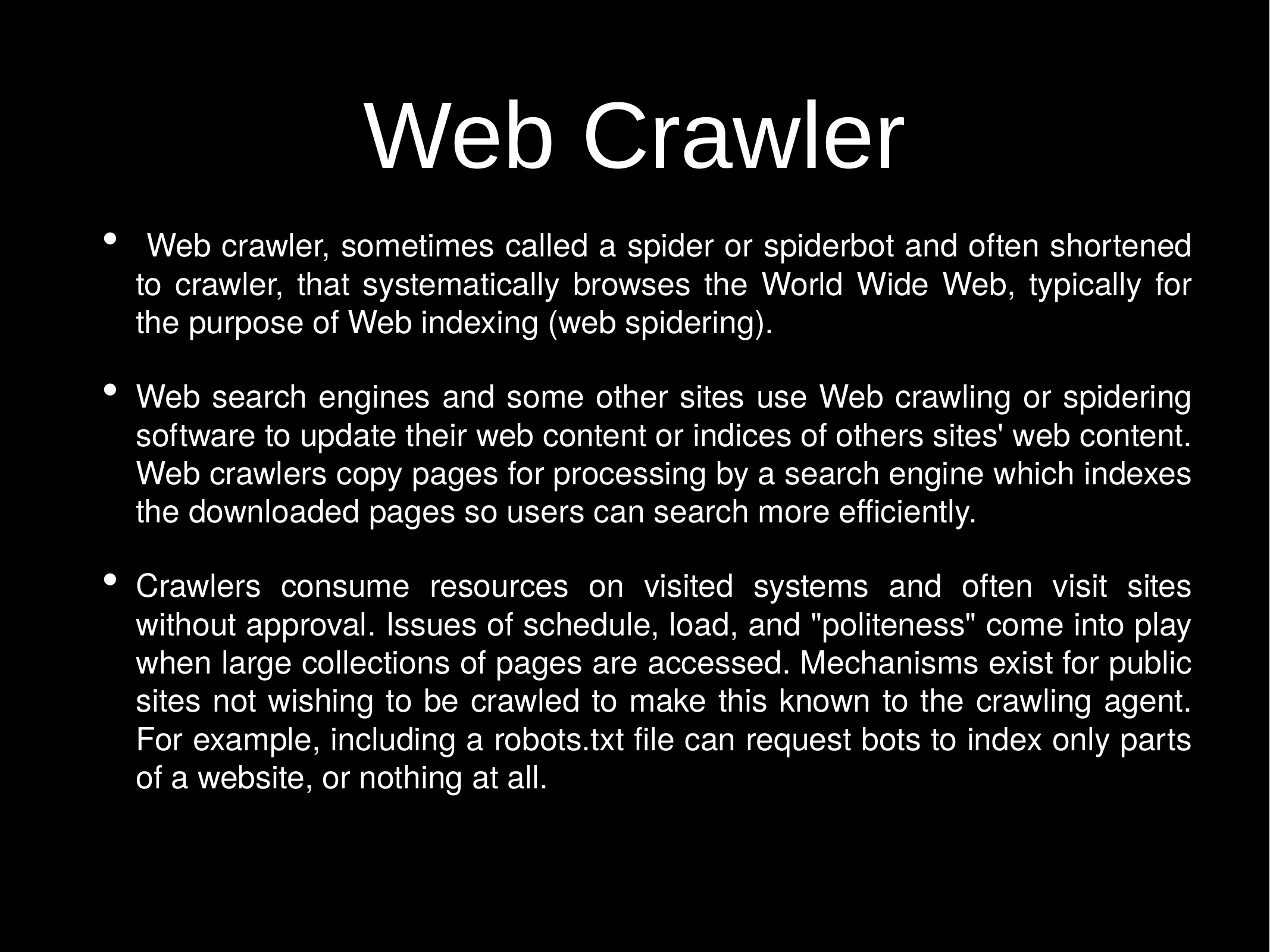

# Web Crawler
 Web crawler, sometimes called a spider or spiderbot and often shortened to crawler, that systematically browses the World Wide Web, typically for the purpose of Web indexing (web spidering).
Web search engines and some other sites use Web crawling or spidering software to update their web content or indices of others sites' web content. Web crawlers copy pages for processing by a search engine which indexes the downloaded pages so users can search more efficiently.
Crawlers consume resources on visited systems and often visit sites without approval. Issues of schedule, load, and "politeness" come into play when large collections of pages are accessed. Mechanisms exist for public sites not wishing to be crawled to make this known to the crawling agent. For example, including a robots.txt file can request bots to index only parts of a website, or nothing at all.